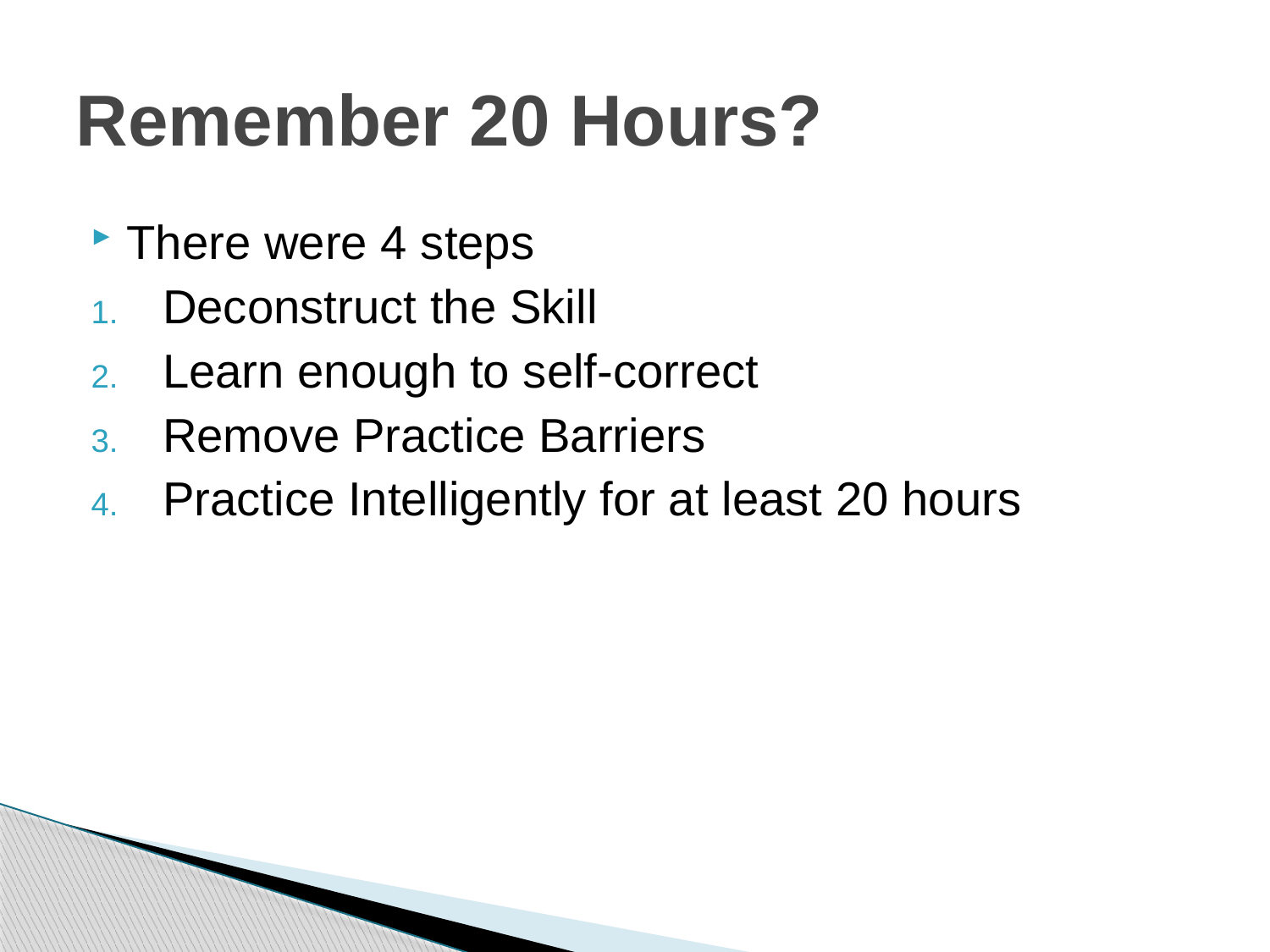

# Remember 20 Hours?
There were 4 steps
Deconstruct the Skill
Learn enough to self-correct
Remove Practice Barriers
Practice Intelligently for at least 20 hours